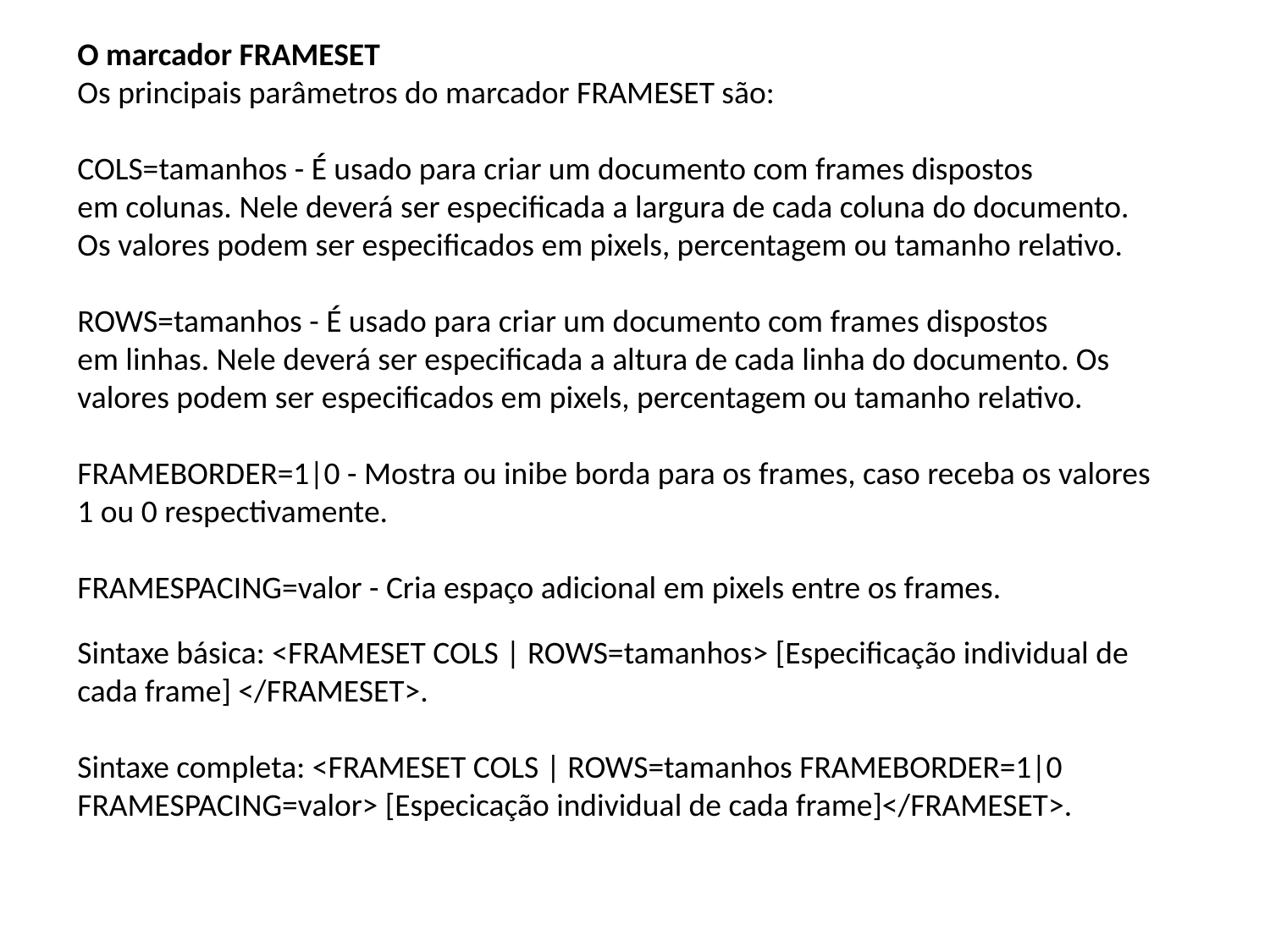

O marcador FRAMESET
Os principais parâmetros do marcador FRAMESET são:

COLS=tamanhos - É usado para criar um documento com frames dispostos
em colunas. Nele deverá ser especificada a largura de cada coluna do documento. Os valores podem ser especificados em pixels, percentagem ou tamanho relativo.

ROWS=tamanhos - É usado para criar um documento com frames dispostos
em linhas. Nele deverá ser especificada a altura de cada linha do documento. Os valores podem ser especificados em pixels, percentagem ou tamanho relativo.

FRAMEBORDER=1|0 - Mostra ou inibe borda para os frames, caso receba os valores 1 ou 0 respectivamente.

FRAMESPACING=valor - Cria espaço adicional em pixels entre os frames.
Sintaxe básica: <FRAMESET COLS | ROWS=tamanhos> [Especificação individual de cada frame] </FRAMESET>.

Sintaxe completa: <FRAMESET COLS | ROWS=tamanhos FRAMEBORDER=1|0 FRAMESPACING=valor> [Especicação individual de cada frame]</FRAMESET>.